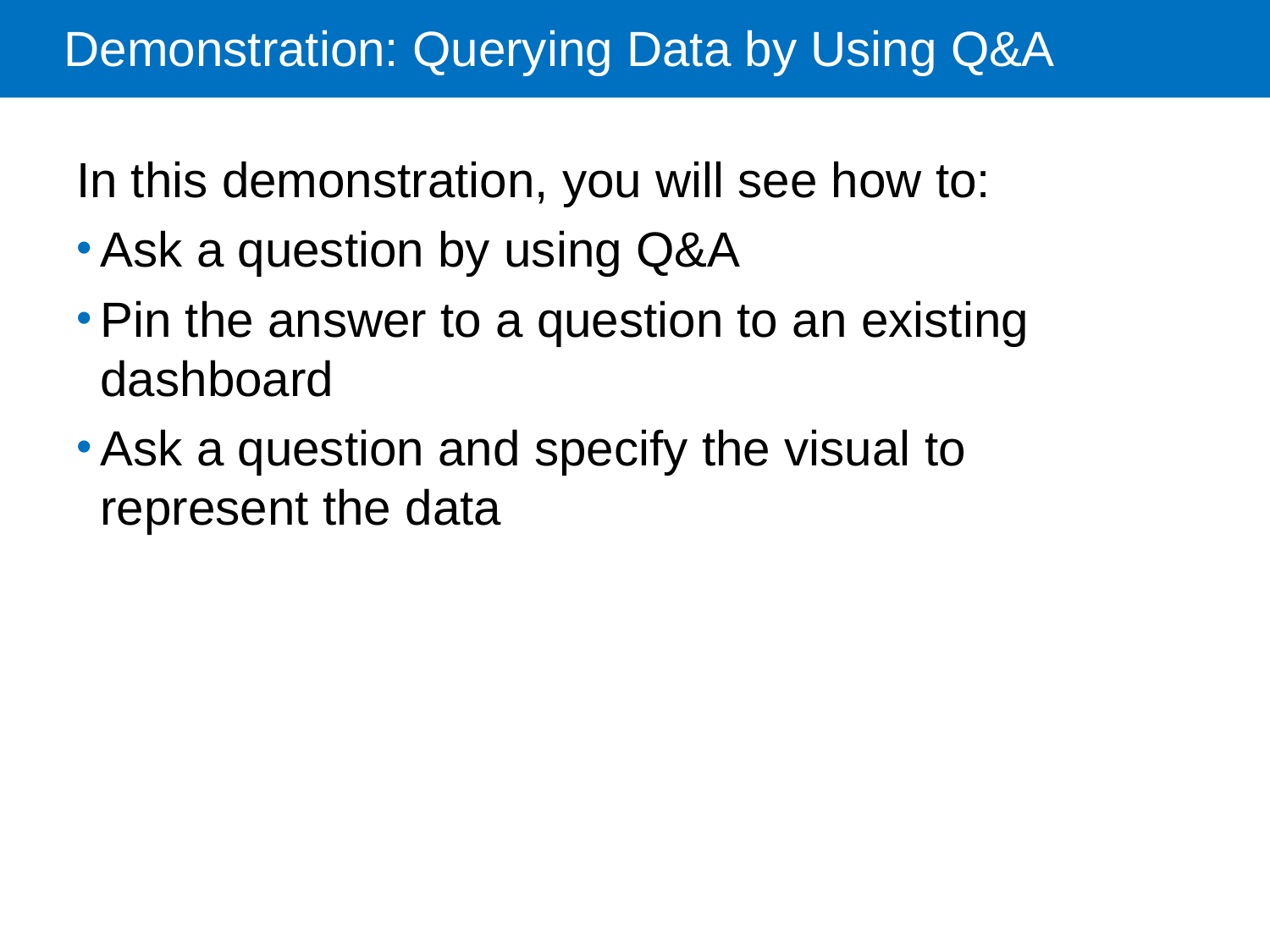

# Demonstration: Querying Data by Using Q&A
In this demonstration, you will see how to:
Ask a question by using Q&A
Pin the answer to a question to an existing dashboard
Ask a question and specify the visual to represent the data